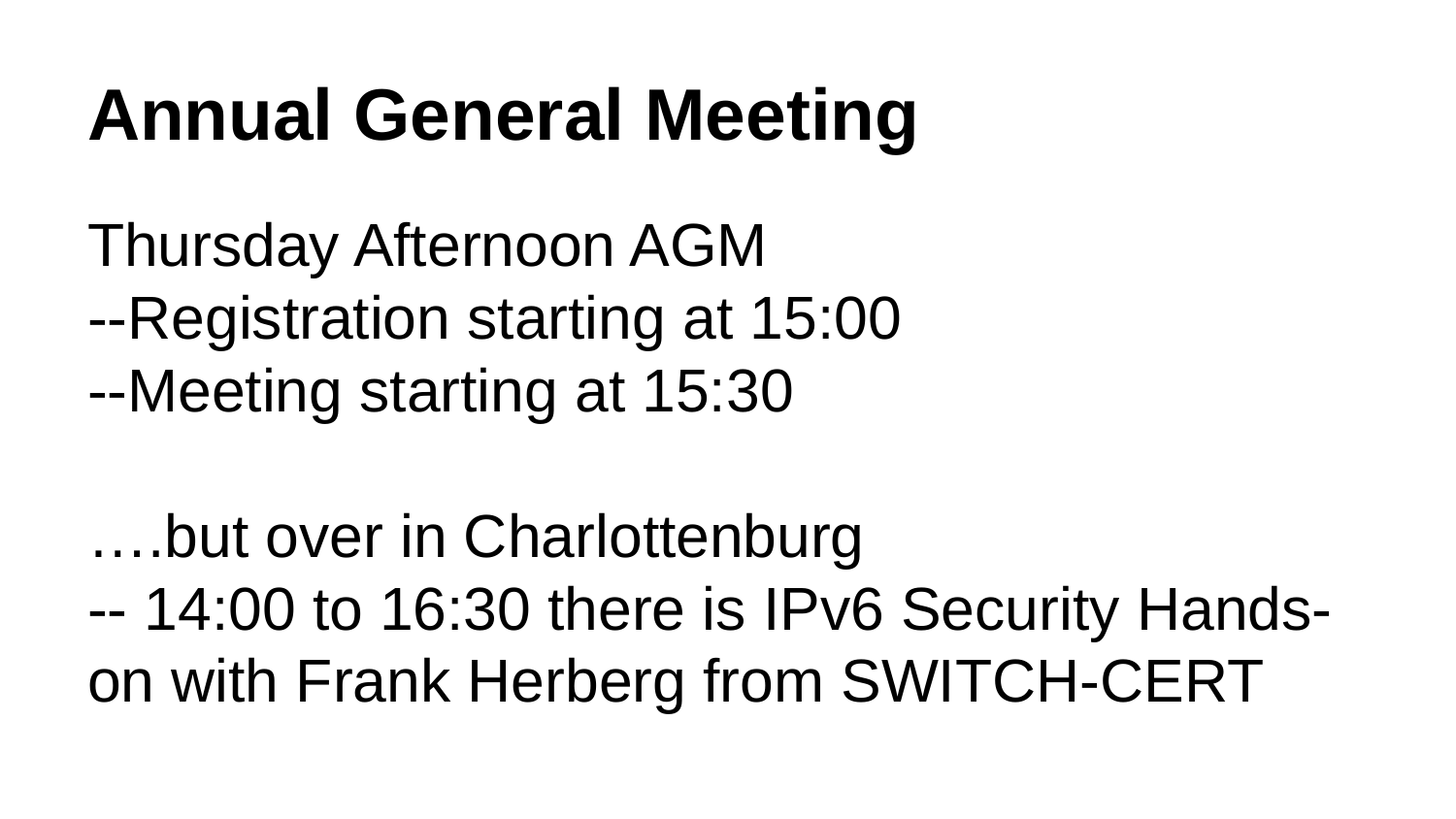

# Annual General Meeting
Thursday Afternoon AGM
--Registration starting at 15:00
--Meeting starting at 15:30

….but over in Charlottenburg
-- 14:00 to 16:30 there is IPv6 Security Hands-on with Frank Herberg from SWITCH-CERT